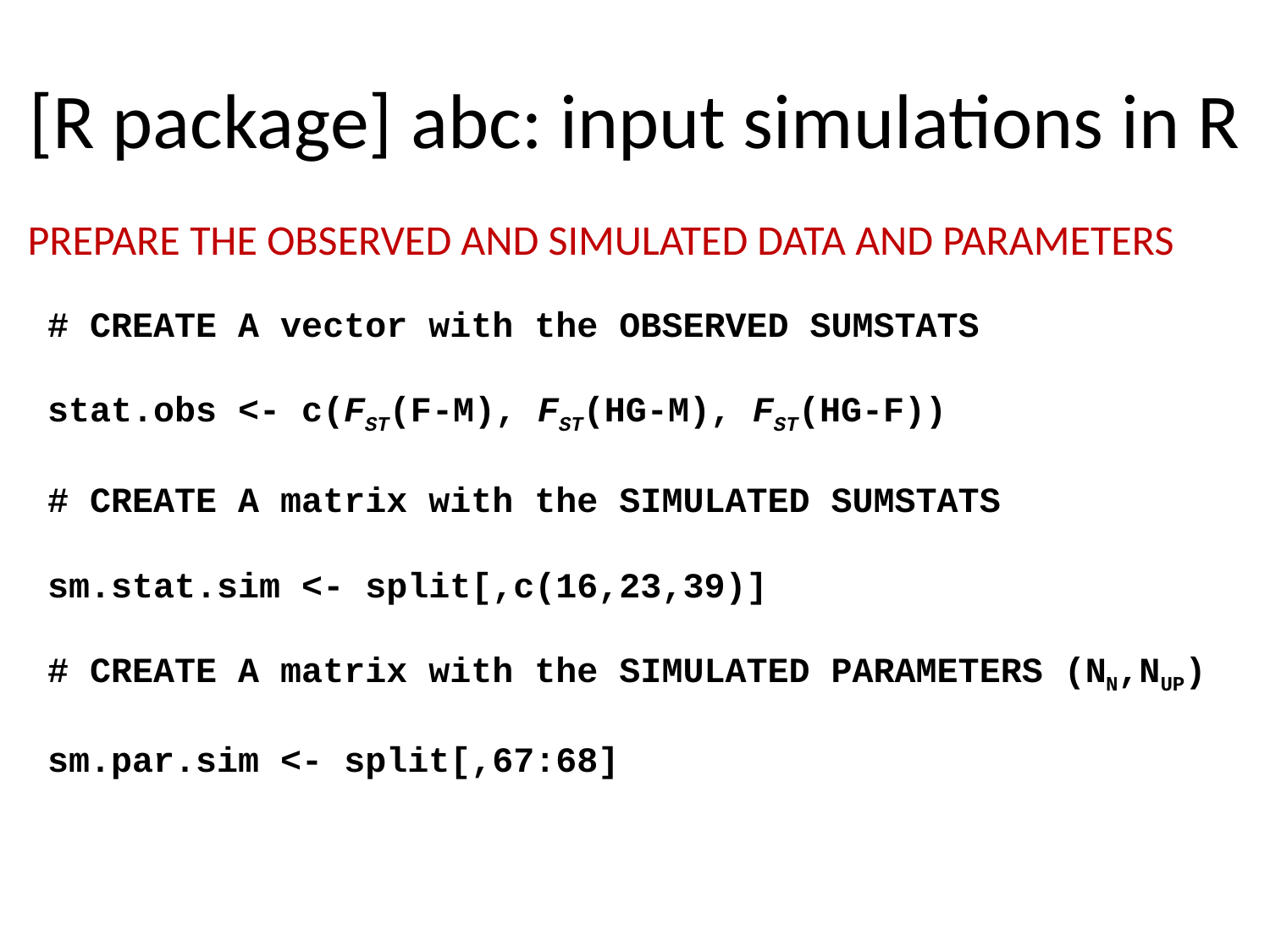

# [R package] abc: input simulations in R
PREPARE THE OBSERVED AND SIMULATED DATA AND PARAMETERS
# CREATE A vector with the OBSERVED SUMSTATS

stat.obs <- c(FST(F-M), FST(HG-M), FST(HG-F))

# CREATE A matrix with the SIMULATED SUMSTATS

sm.stat.sim <- split[,c(16,23,39)]

# CREATE A matrix with the SIMULATED PARAMETERS (NN,NUP)

sm.par.sim <- split[,67:68]